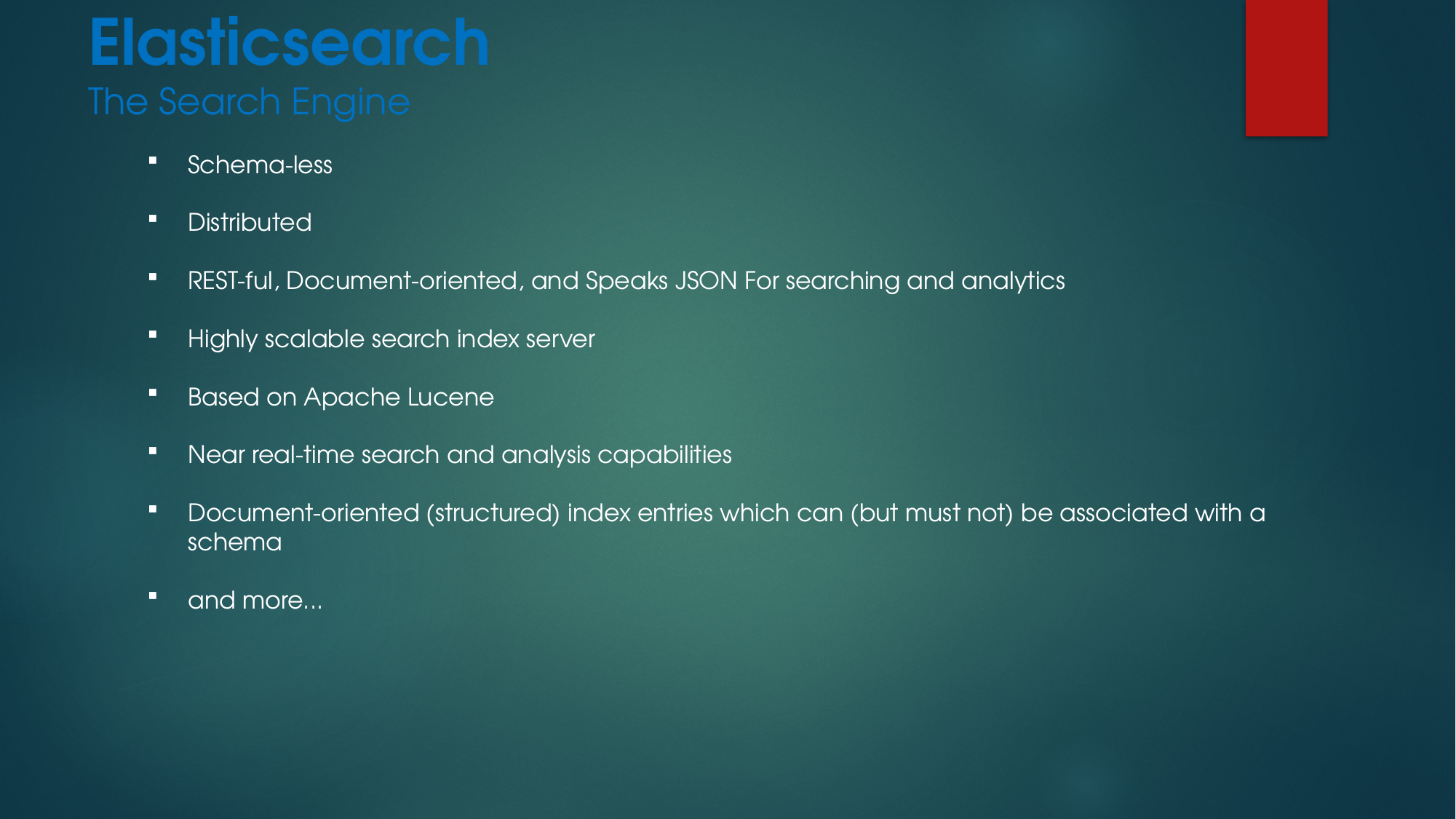

# Elasticsearch The Search Engine
Schema-less

Distributed

REST-ful, Document-oriented, and Speaks JSON For searching and analytics

Highly scalable search index server

Based on Apache Lucene

Near real-time search and analysis capabilities

Document-oriented (structured) index entries which can (but must not) be associated with a schema

and more...